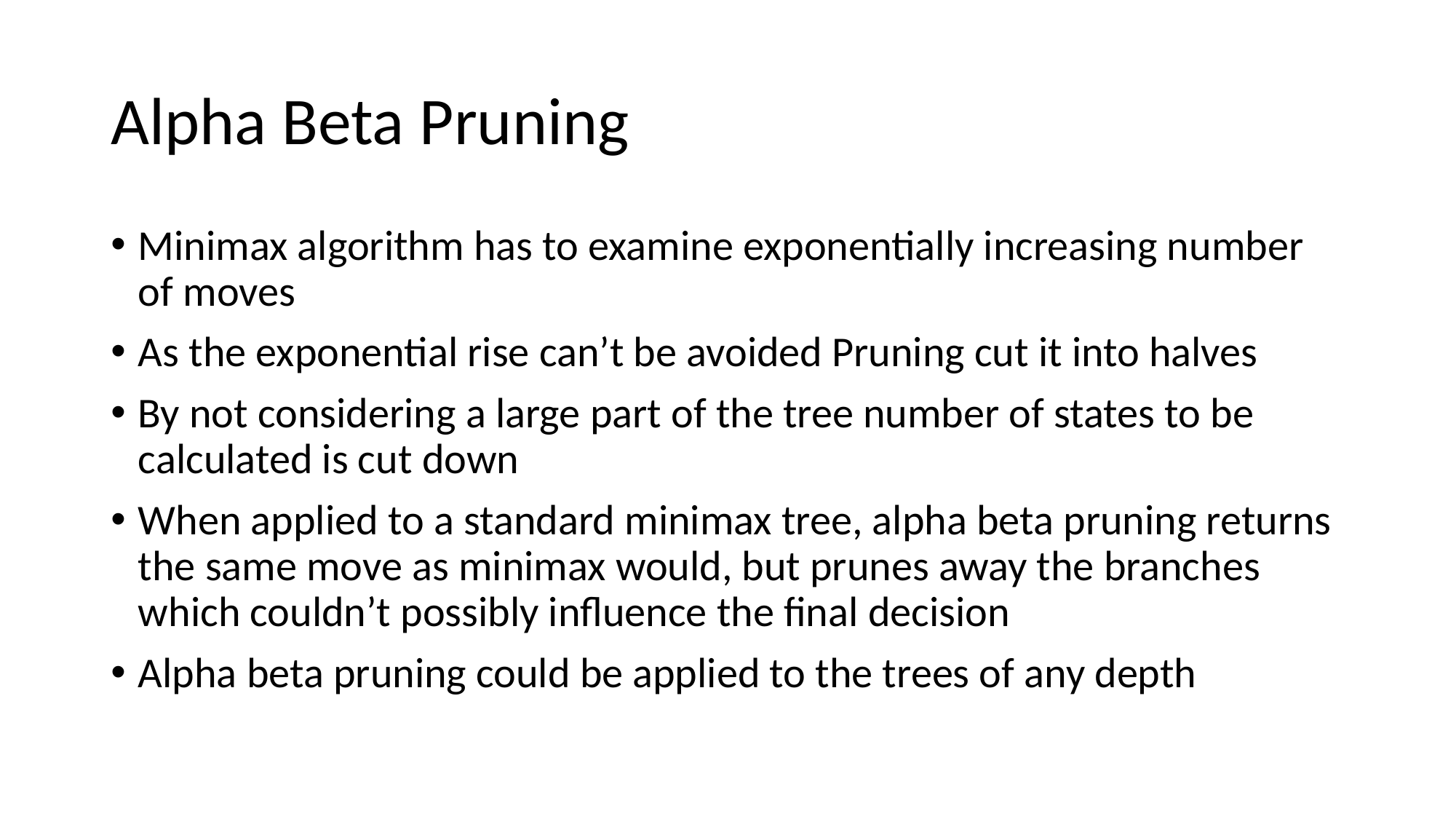

# Alpha Beta Pruning
Minimax algorithm has to examine exponentially increasing number of moves
As the exponential rise can’t be avoided Pruning cut it into halves
By not considering a large part of the tree number of states to be calculated is cut down
When applied to a standard minimax tree, alpha beta pruning returns the same move as minimax would, but prunes away the branches which couldn’t possibly influence the final decision
Alpha beta pruning could be applied to the trees of any depth